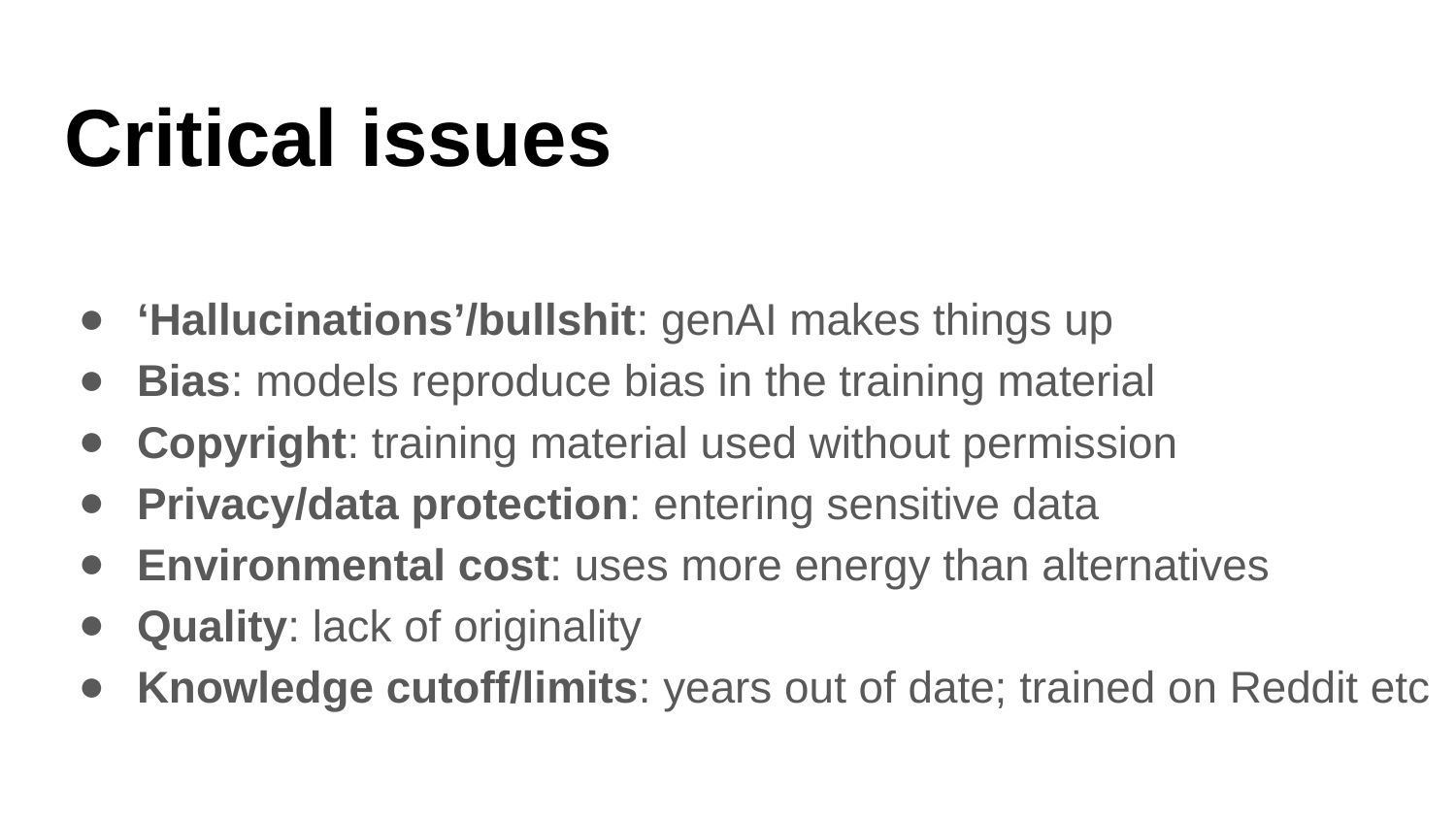

# Critical issues
‘Hallucinations’/bullshit: genAI makes things up
Bias: models reproduce bias in the training material
Copyright: training material used without permission
Privacy/data protection: entering sensitive data
Environmental cost: uses more energy than alternatives
Quality: lack of originality
Knowledge cutoff/limits: years out of date; trained on Reddit etc